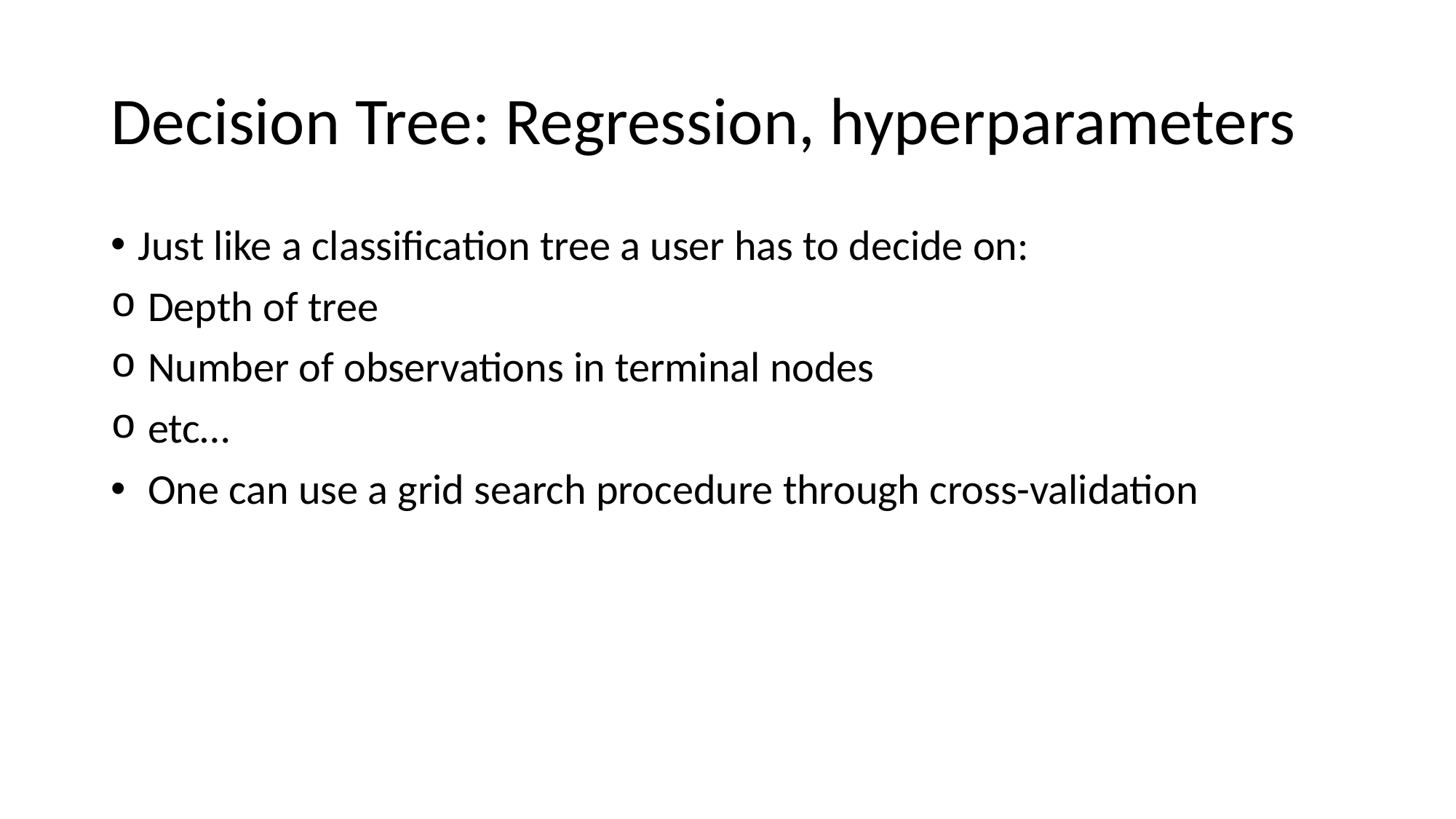

# Decision Tree: Regression, hyperparameters
Just like a classification tree a user has to decide on:
 Depth of tree
 Number of observations in terminal nodes
 etc…
 One can use a grid search procedure through cross-validation